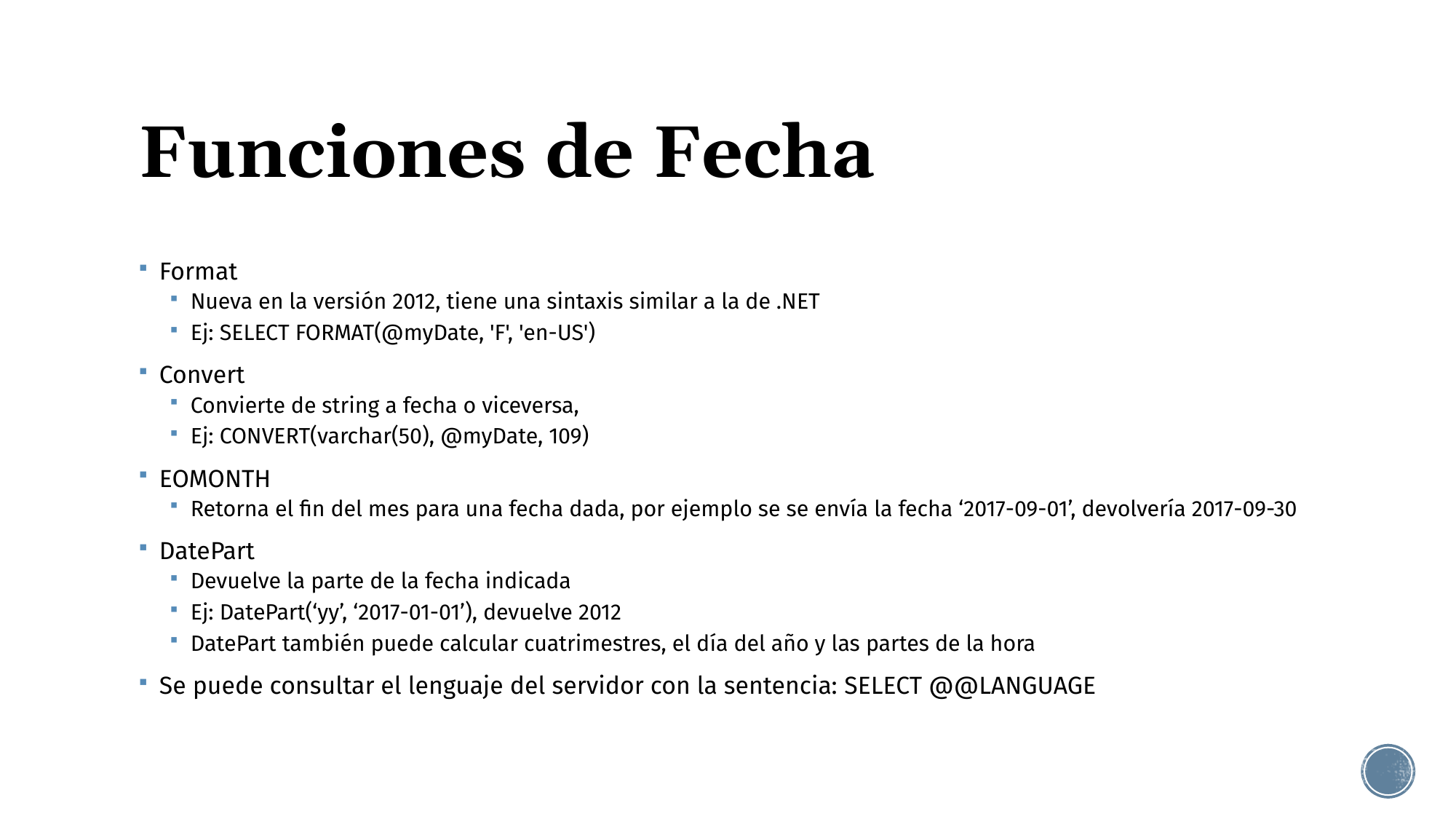

# Funciones de Fecha
Format
Nueva en la versión 2012, tiene una sintaxis similar a la de .NET
Ej: SELECT FORMAT(@myDate, 'F', 'en-US')
Convert
Convierte de string a fecha o viceversa,
Ej: CONVERT(varchar(50), @myDate, 109)
EOMONTH
Retorna el fin del mes para una fecha dada, por ejemplo se se envía la fecha ‘2017-09-01’, devolvería 2017-09-30
DatePart
Devuelve la parte de la fecha indicada
Ej: DatePart(‘yy’, ‘2017-01-01’), devuelve 2012
DatePart también puede calcular cuatrimestres, el día del año y las partes de la hora
Se puede consultar el lenguaje del servidor con la sentencia: SELECT @@LANGUAGE